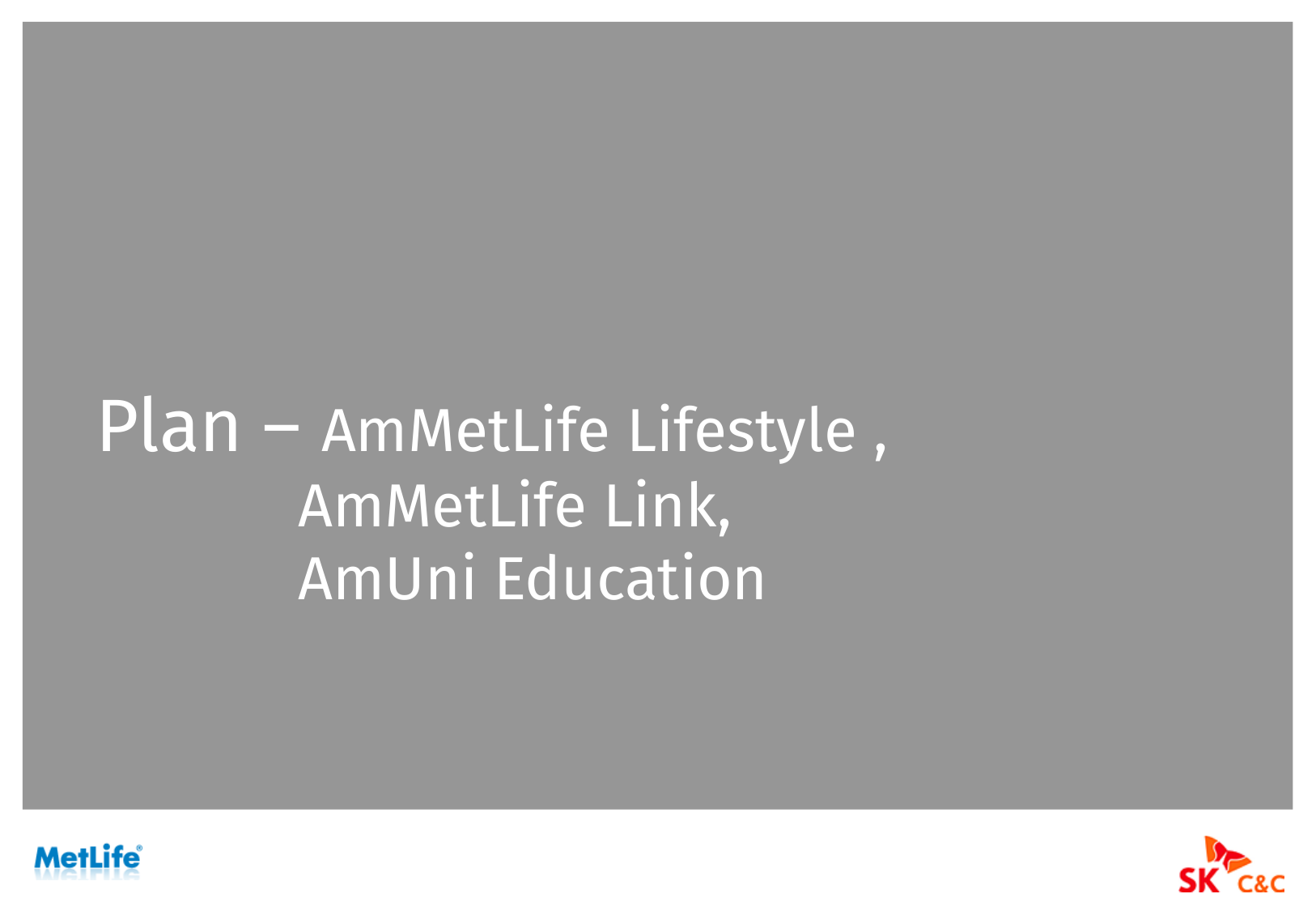

Plan – AmMetLife Lifestyle ,
	     AmMetLife Link,
	     AmUni Education